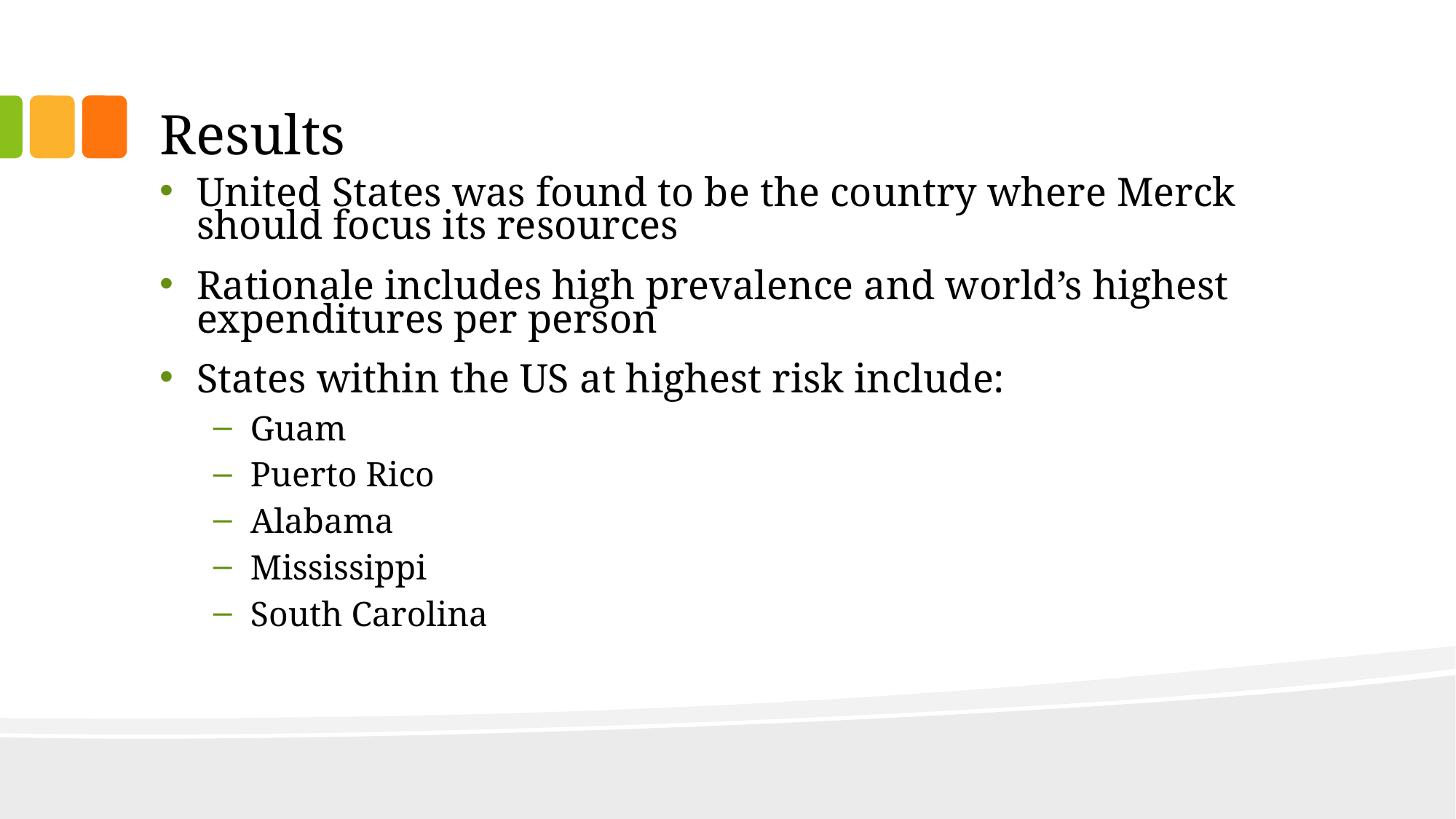

# Results
United States was found to be the country where Merck should focus its resources
Rationale includes high prevalence and world’s highest expenditures per person
States within the US at highest risk include:
Guam
Puerto Rico
Alabama
Mississippi
South Carolina